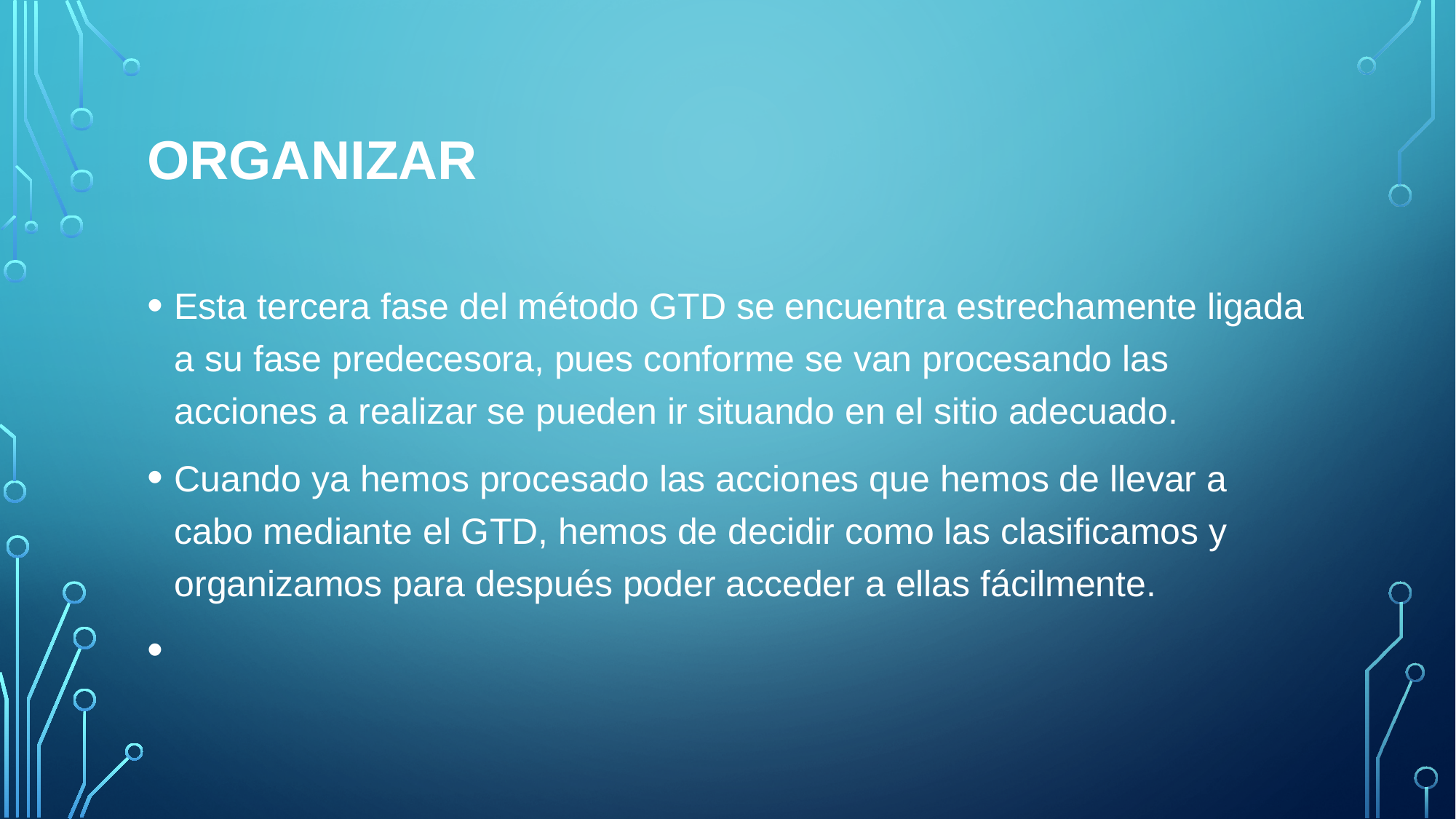

# Organizar
Esta tercera fase del método GTD se encuentra estrechamente ligada a su fase predecesora, pues conforme se van procesando las acciones a realizar se pueden ir situando en el sitio adecuado.
Cuando ya hemos procesado las acciones que hemos de llevar a cabo mediante el GTD, hemos de decidir como las clasificamos y organizamos para después poder acceder a ellas fácilmente.